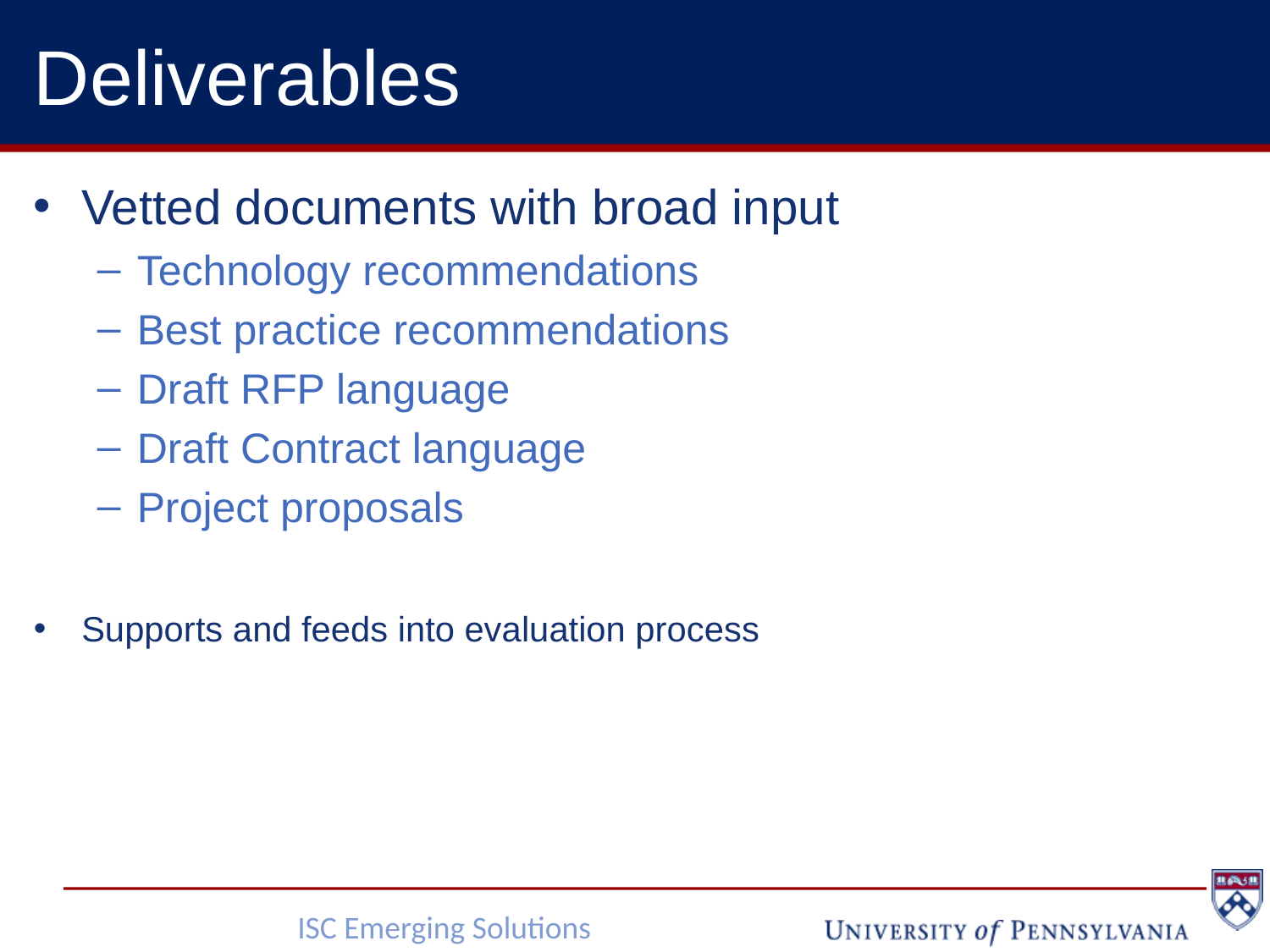

# Deliverables
Vetted documents with broad input
Technology recommendations
Best practice recommendations
Draft RFP language
Draft Contract language
Project proposals

Supports and feeds into evaluation process